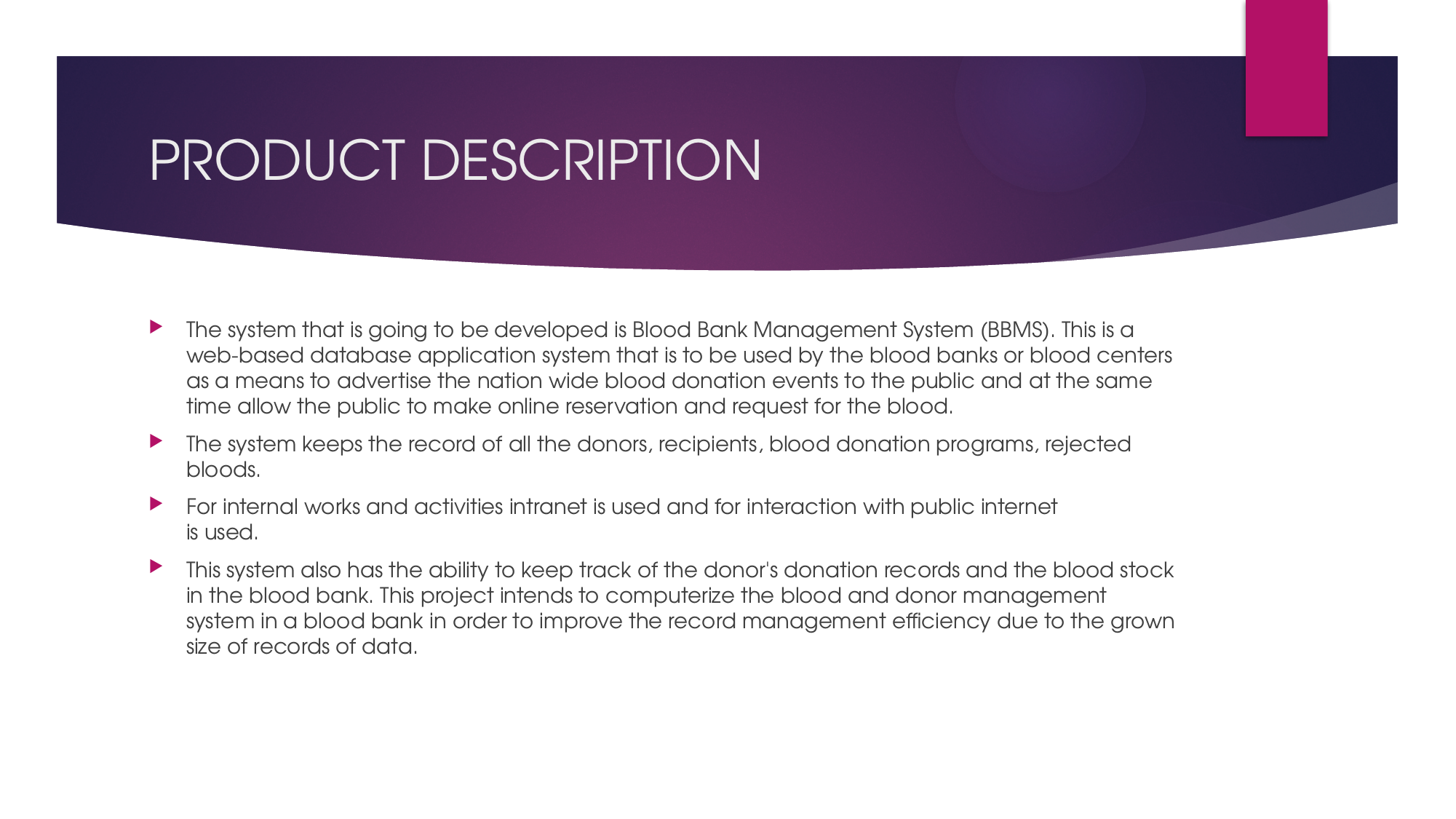

# PRODUCT DESCRIPTION
The system that is going to be developed is Blood Bank Management System (BBMS). This is a web-based database application system that is to be used by the blood banks or blood centers as a means to advertise the nation wide blood donation events to the public and at the same time allow the public to make online reservation and request for the blood.
The system keeps the record of all the donors, recipients, blood donation programs, rejected bloods.
For internal works and activities intranet is used and for interaction with public internet
is used.
This system also has the ability to keep track of the donor's donation records and the blood stock
in the blood bank. This project intends to computerize the blood and donor management system in a blood bank in order to improve the record management efficiency due to the grown size of records of data.